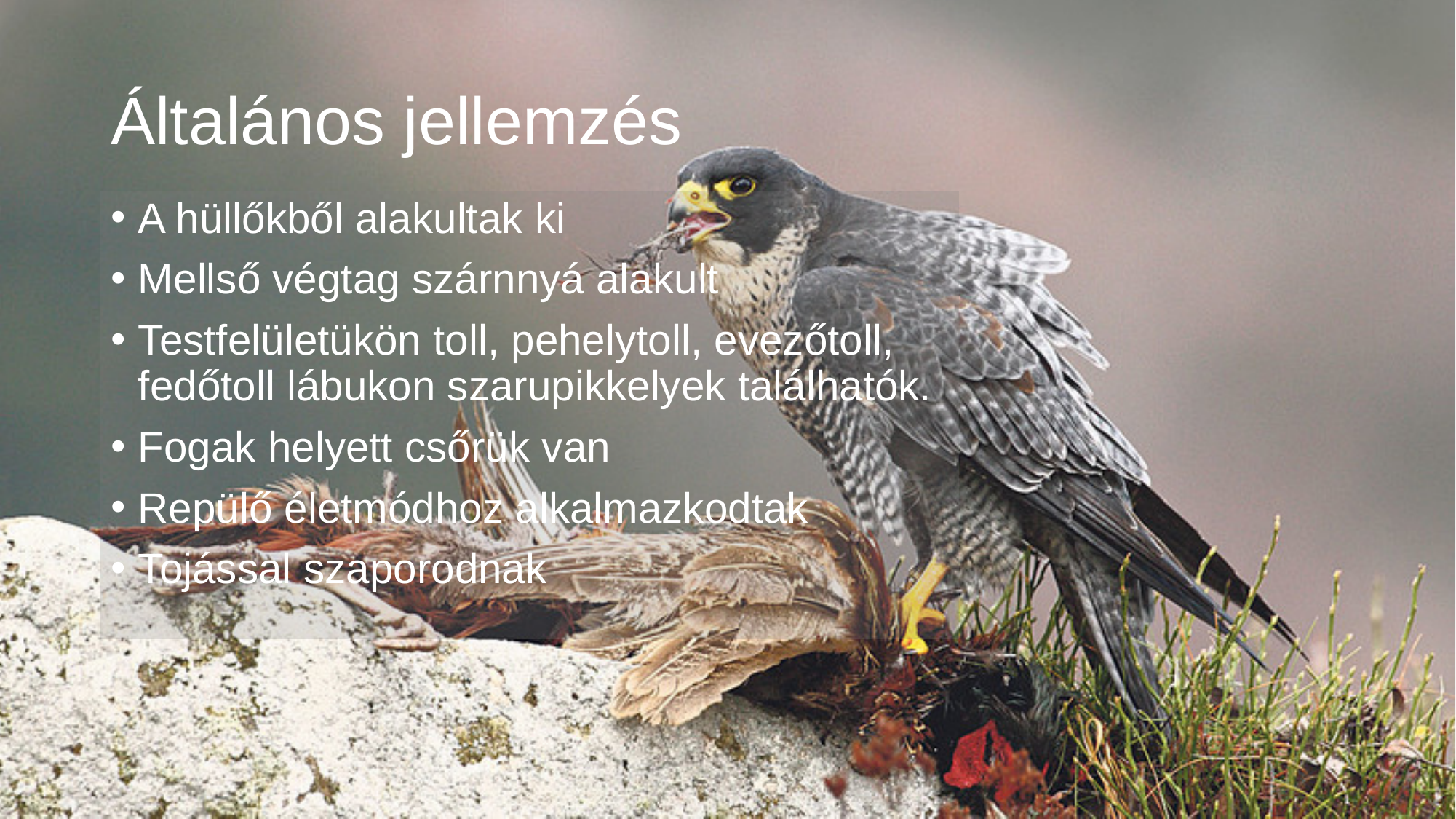

# Általános jellemzés
A hüllőkből alakultak ki
Mellső végtag szárnnyá alakult
Testfelületükön toll, pehelytoll, evezőtoll,
fedőtoll lábukon szarupikkelyek találhatók.
Fogak helyett csőrük van
Repülő életmódhoz alkalmazkodtak
Tojással szaporodnak